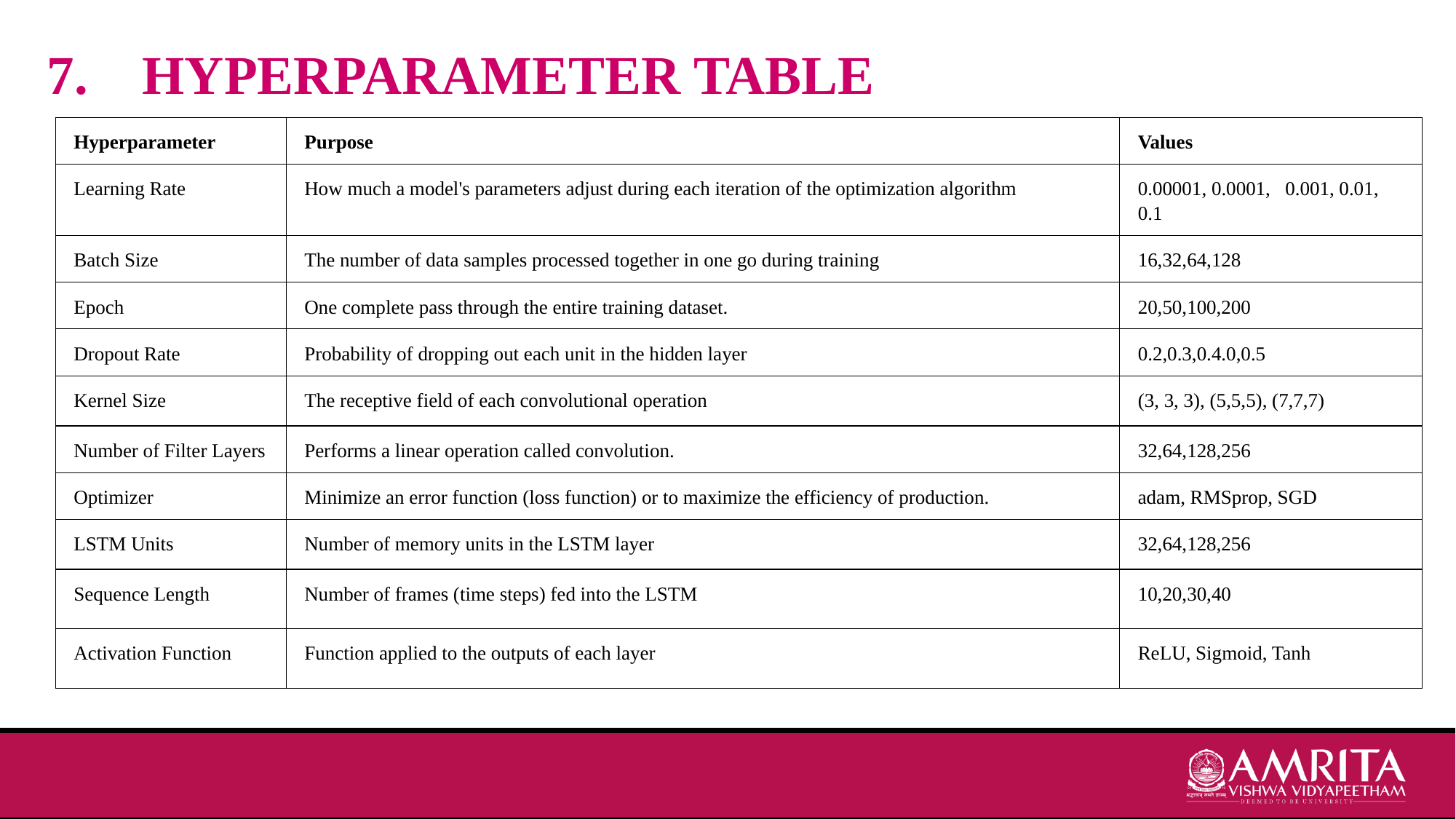

# 7. HYPERPARAMETER TABLE
| Hyperparameter | Purpose | Values |
| --- | --- | --- |
| Learning Rate | How much a model's parameters adjust during each iteration of the optimization algorithm | 0.00001, 0.0001, 0.001, 0.01, 0.1 |
| Batch Size | The number of data samples processed together in one go during training | 16,32,64,128 |
| Epoch | One complete pass through the entire training dataset. | 20,50,100,200 |
| Dropout Rate | Probability of dropping out each unit in the hidden layer | 0.2,0.3,0.4.0,0.5 |
| Kernel Size | The receptive field of each convolutional operation | (3, 3, 3), (5,5,5), (7,7,7) |
| Number of Filter Layers | Performs a linear operation called convolution. | 32,64,128,256 |
| Optimizer | Minimize an error function (loss function) or to maximize the efficiency of production. | adam, RMSprop, SGD |
| LSTM Units | Number of memory units in the LSTM layer | 32,64,128,256 |
| Sequence Length | Number of frames (time steps) fed into the LSTM | 10,20,30,40 |
| Activation Function | Function applied to the outputs of each layer | ReLU, Sigmoid, Tanh |